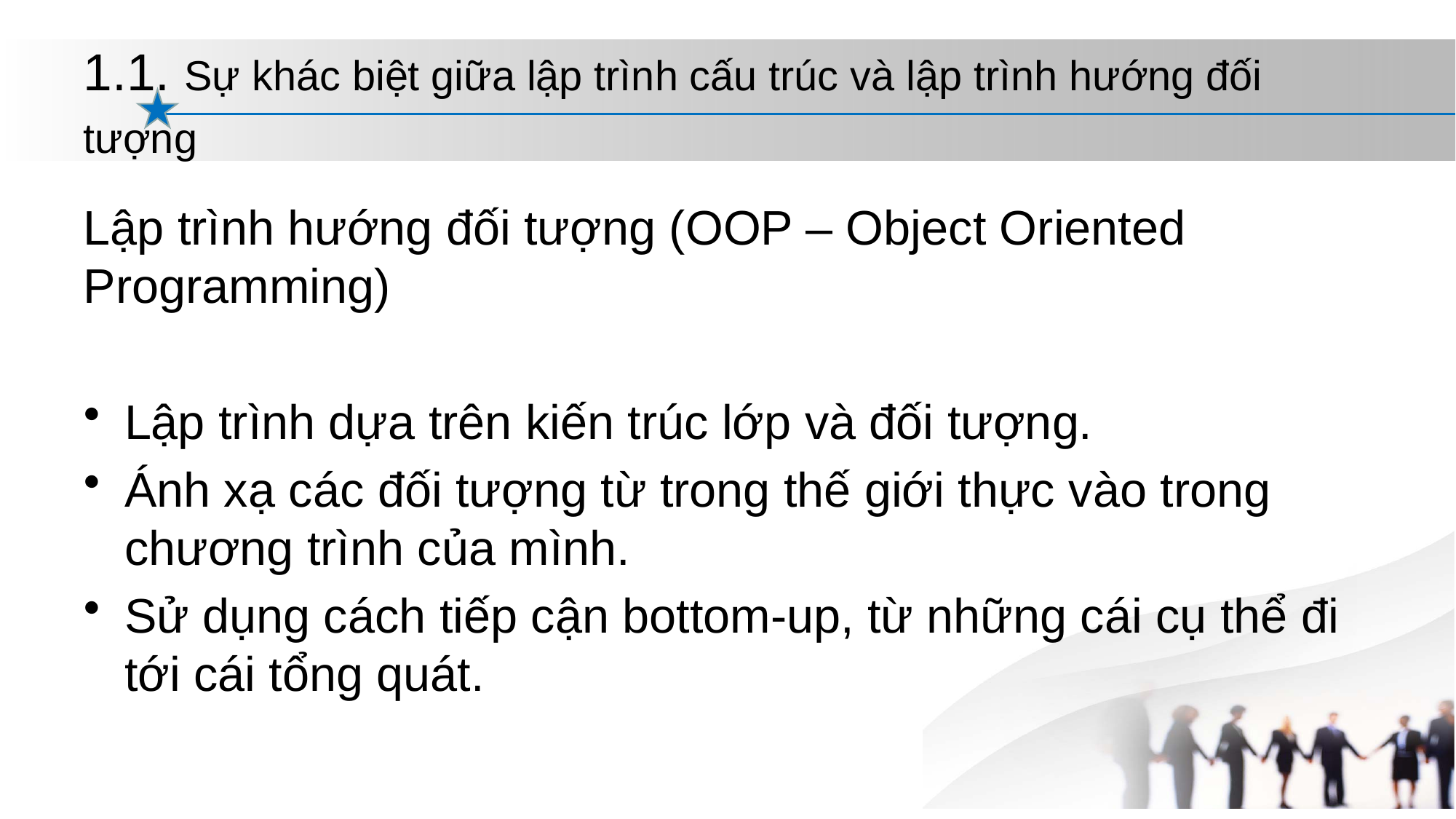

# 1.1. Sự khác biệt giữa lập trình cấu trúc và lập trình hướng đối tượng
Lập trình hướng đối tượng (OOP – Object Oriented Programming)

Lập trình dựa trên kiến trúc lớp và đối tượng.
Ánh xạ các đối tượng từ trong thế giới thực vào trong chương trình của mình.
Sử dụng cách tiếp cận bottom-up, từ những cái cụ thể đi tới cái tổng quát.

6